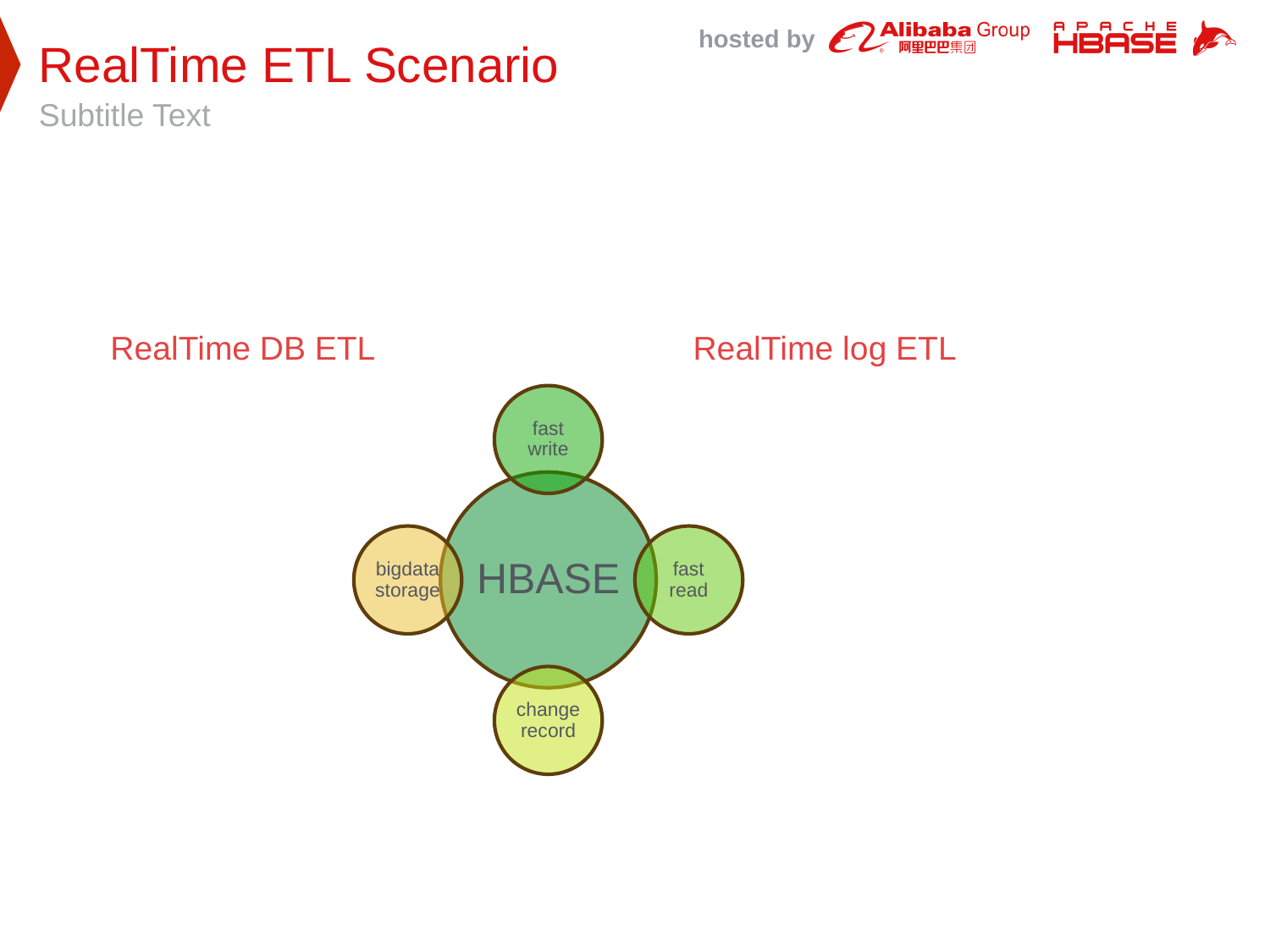

RealTime ETL Scenario
Subtitle Text
RealTime log ETL
RealTime DB ETL
HBASE
fast write
fast read
change record
bigdata storage

3
4